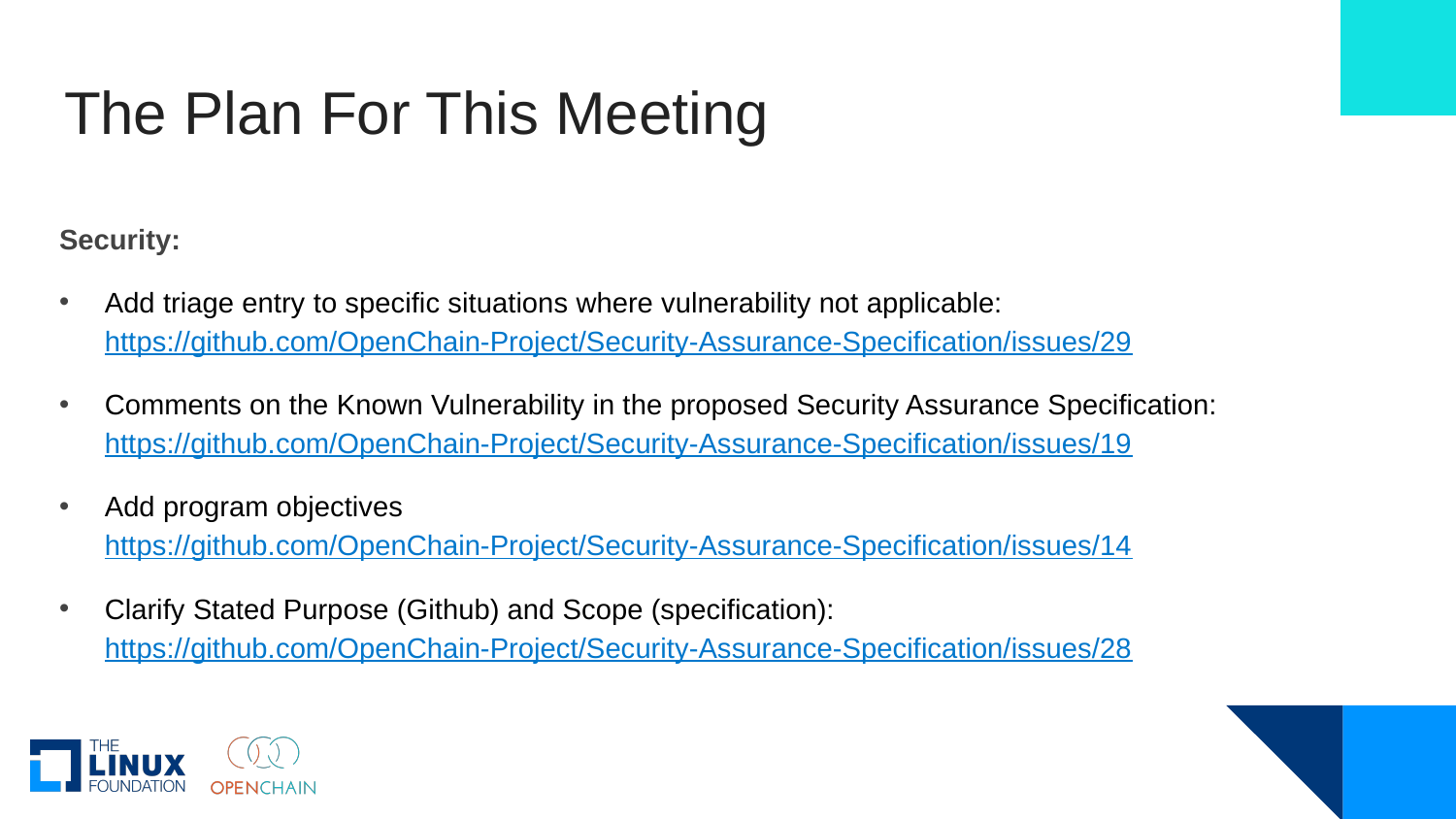

# The Plan For This Meeting
Security:
Add triage entry to specific situations where vulnerability not applicable:
https://github.com/OpenChain-Project/Security-Assurance-Specification/issues/29
Comments on the Known Vulnerability in the proposed Security Assurance Specification:
https://github.com/OpenChain-Project/Security-Assurance-Specification/issues/19
Add program objectives
https://github.com/OpenChain-Project/Security-Assurance-Specification/issues/14
Clarify Stated Purpose (Github) and Scope (specification):
https://github.com/OpenChain-Project/Security-Assurance-Specification/issues/28